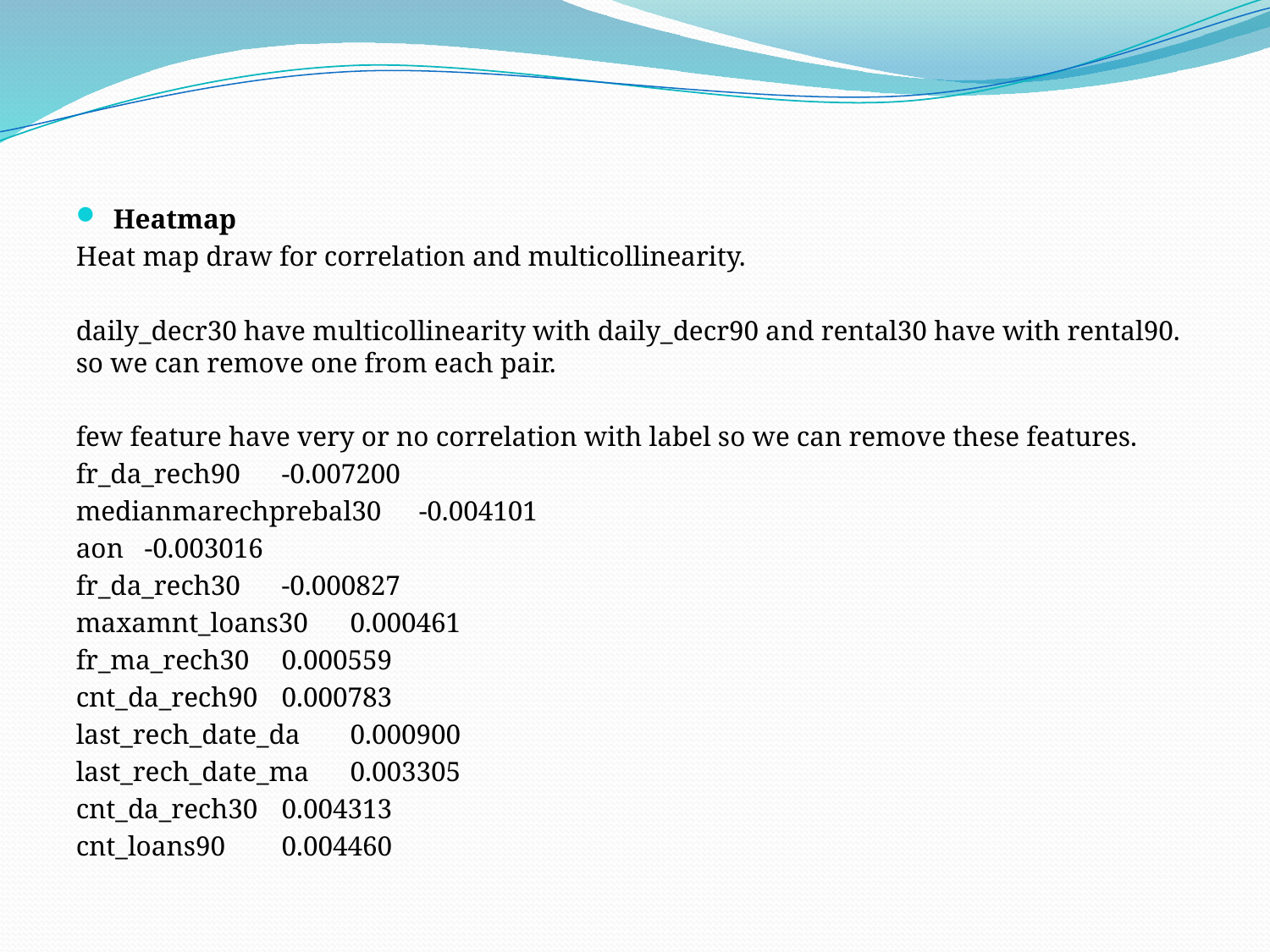

Heatmap
Heat map draw for correlation and multicollinearity.

daily_decr30 have multicollinearity with daily_decr90 and rental30 have with rental90. so we can remove one from each pair.

few feature have very or no correlation with label so we can remove these features.
fr_da_rech90	-0.007200
medianmarechprebal30	-0.004101
aon	-0.003016
fr_da_rech30	-0.000827
maxamnt_loans30	0.000461
fr_ma_rech30	0.000559
cnt_da_rech90	0.000783
last_rech_date_da	0.000900
last_rech_date_ma	0.003305
cnt_da_rech30	0.004313
cnt_loans90	0.004460